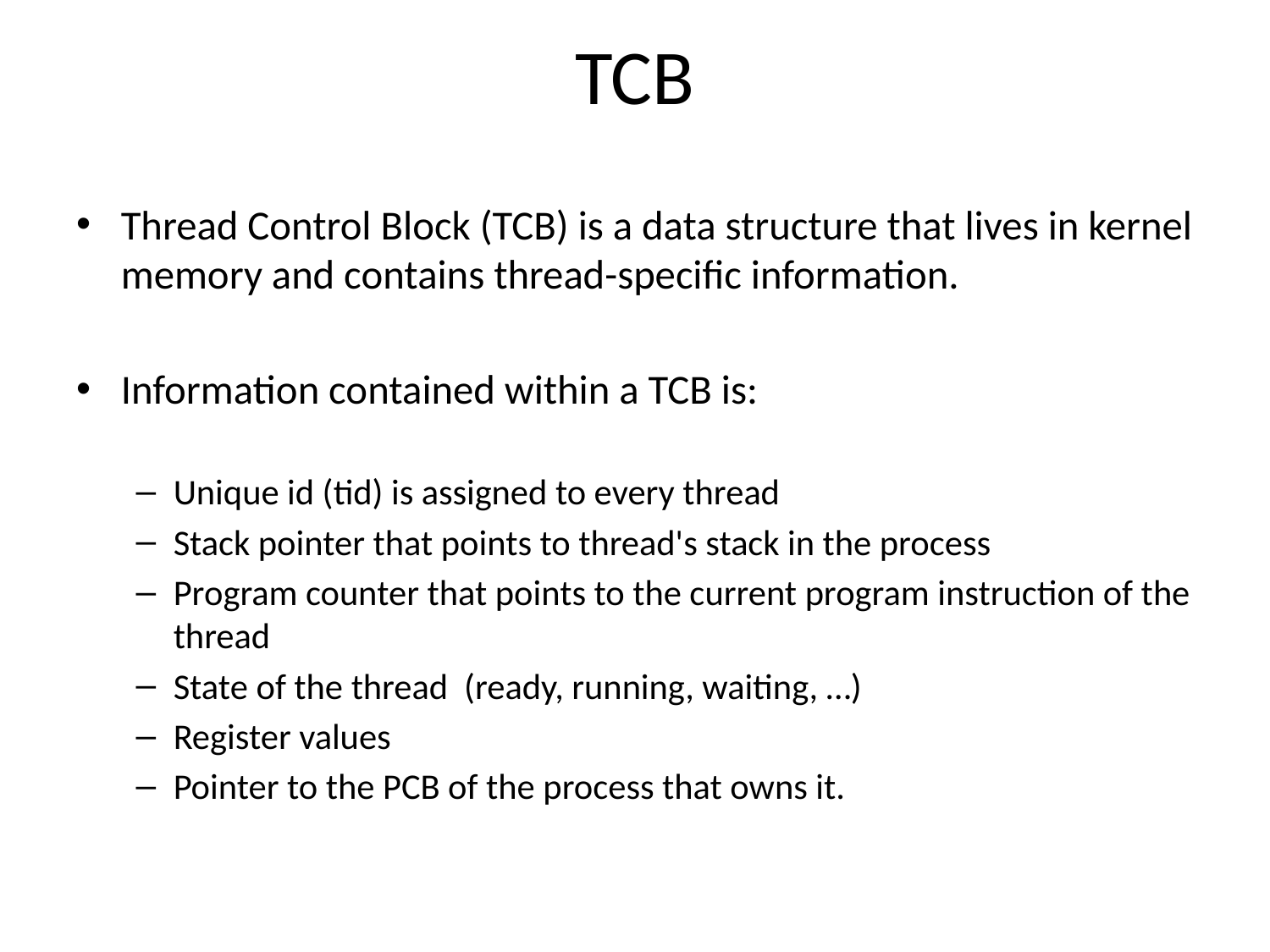

# TCB
Thread Control Block (TCB) is a data structure that lives in kernel memory and contains thread-specific information.

Information contained within a TCB is:
Unique id (tid) is assigned to every thread
Stack pointer that points to thread's stack in the process
Program counter that points to the current program instruction of the thread
State of the thread  (ready, running, waiting, …)
Register values
Pointer to the PCB of the process that owns it.